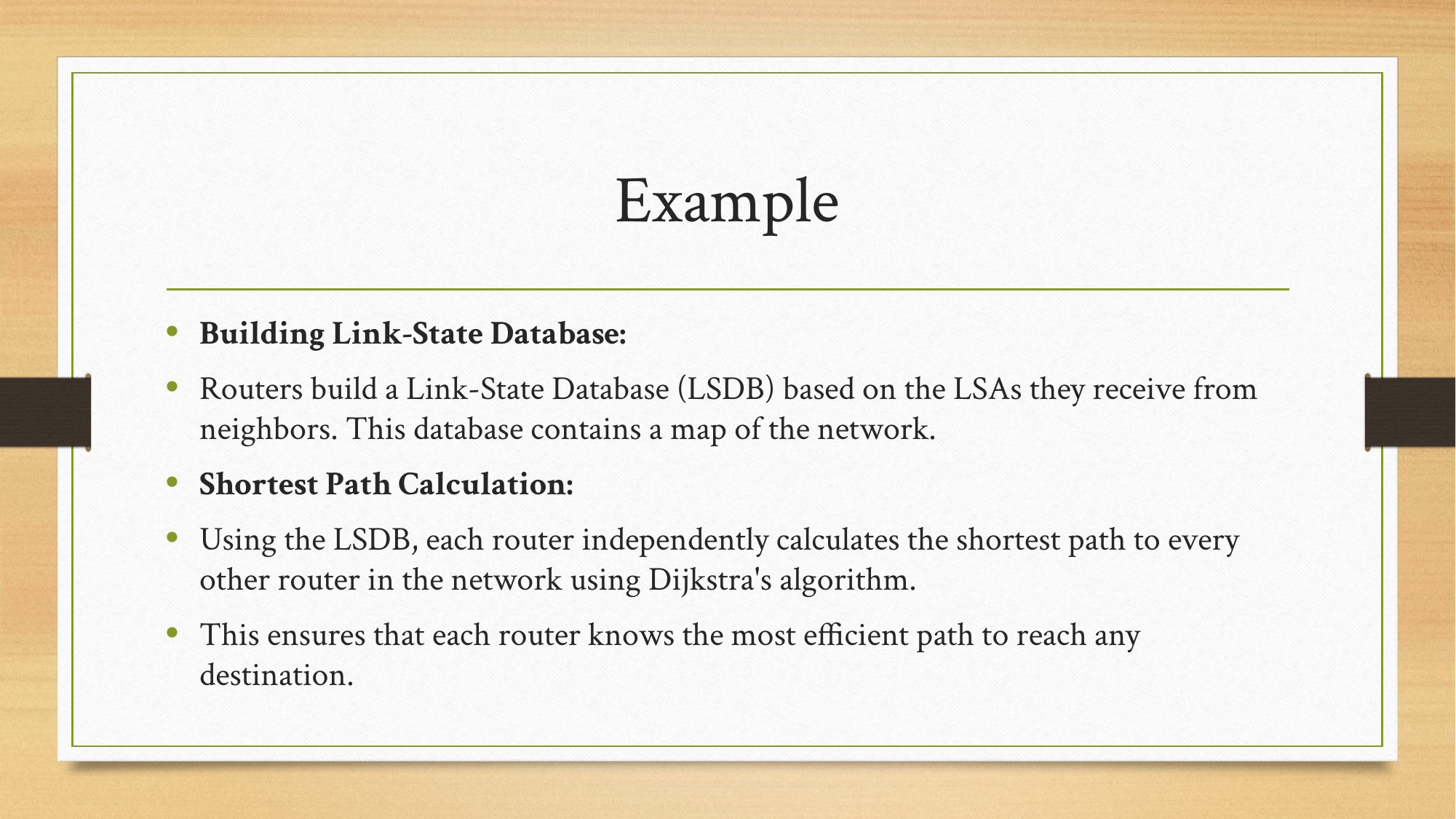

# Example
Building Link-State Database:
Routers build a Link-State Database (LSDB) based on the LSAs they receive from neighbors. This database contains a map of the network.
Shortest Path Calculation:
Using the LSDB, each router independently calculates the shortest path to every other router in the network using Dijkstra's algorithm.
This ensures that each router knows the most efficient path to reach any destination.